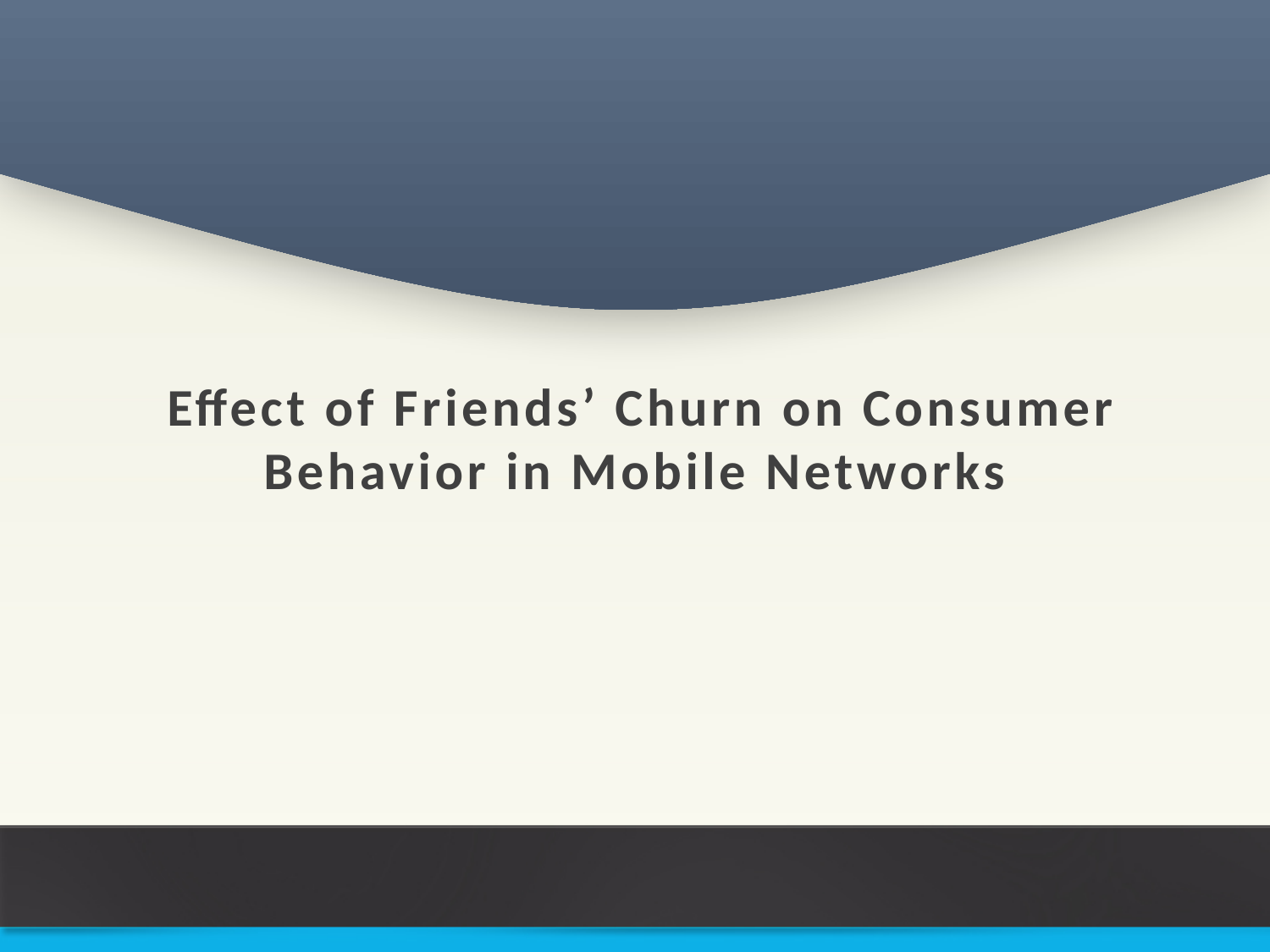

Effect of Friends’ Churn on Consumer Behavior in Mobile Networks